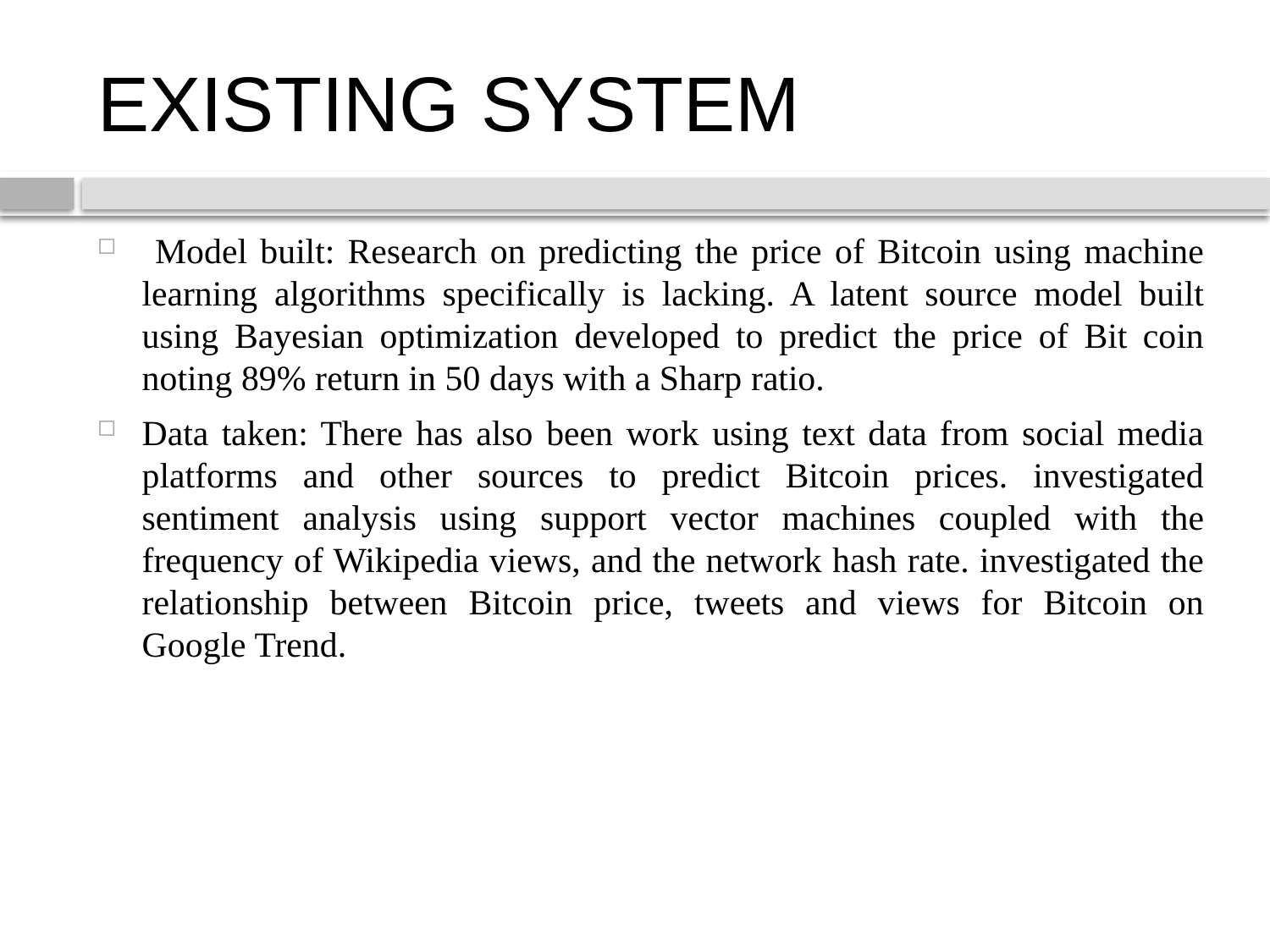

# EXISTING SYSTEM
 Model built: Research on predicting the price of Bitcoin using machine learning algorithms specifically is lacking. A latent source model built using Bayesian optimization developed to predict the price of Bit coin noting 89% return in 50 days with a Sharp ratio.
Data taken: There has also been work using text data from social media platforms and other sources to predict Bitcoin prices. investigated sentiment analysis using support vector machines coupled with the frequency of Wikipedia views, and the network hash rate. investigated the relationship between Bitcoin price, tweets and views for Bitcoin on Google Trend.